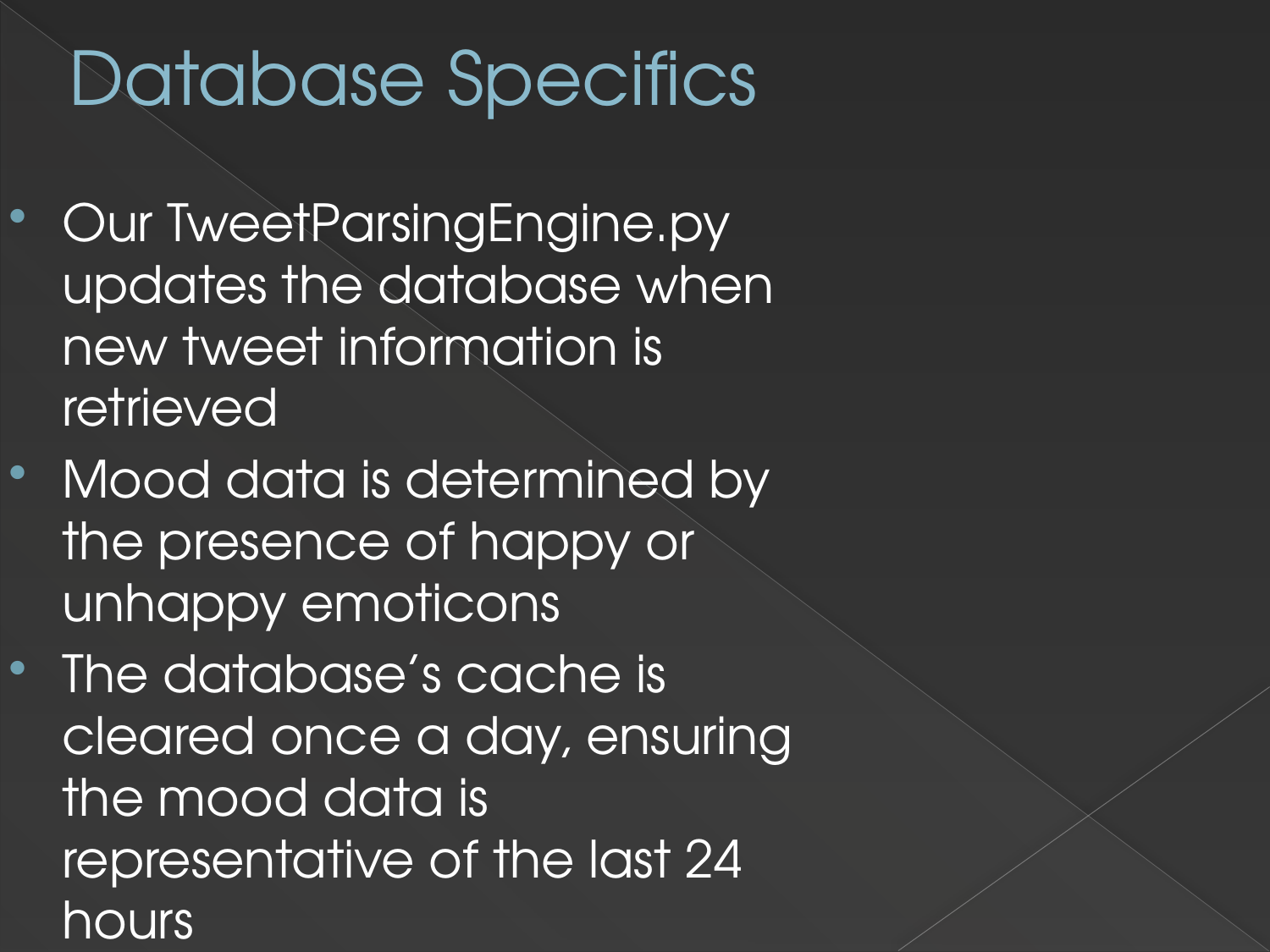

# Database Specifics
Our TweetParsingEngine.py updates the database when new tweet information is retrieved
Mood data is determined by the presence of happy or unhappy emoticons
The database’s cache is cleared once a day, ensuring the mood data is representative of the last 24 hours